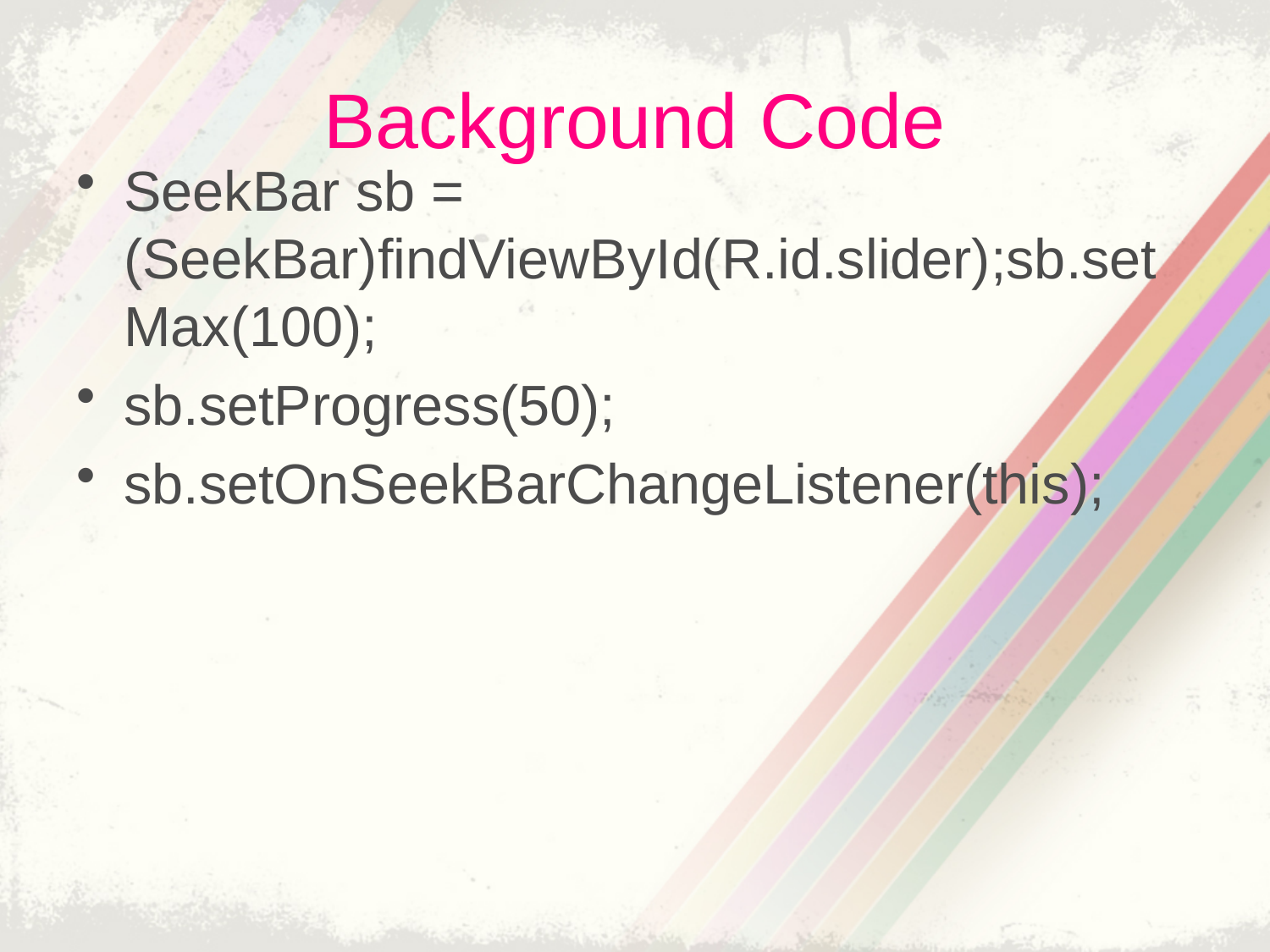

# Background Code
SeekBar sb = (SeekBar)findViewById(R.id.slider);sb.setMax(100);
sb.setProgress(50);
sb.setOnSeekBarChangeListener(this);